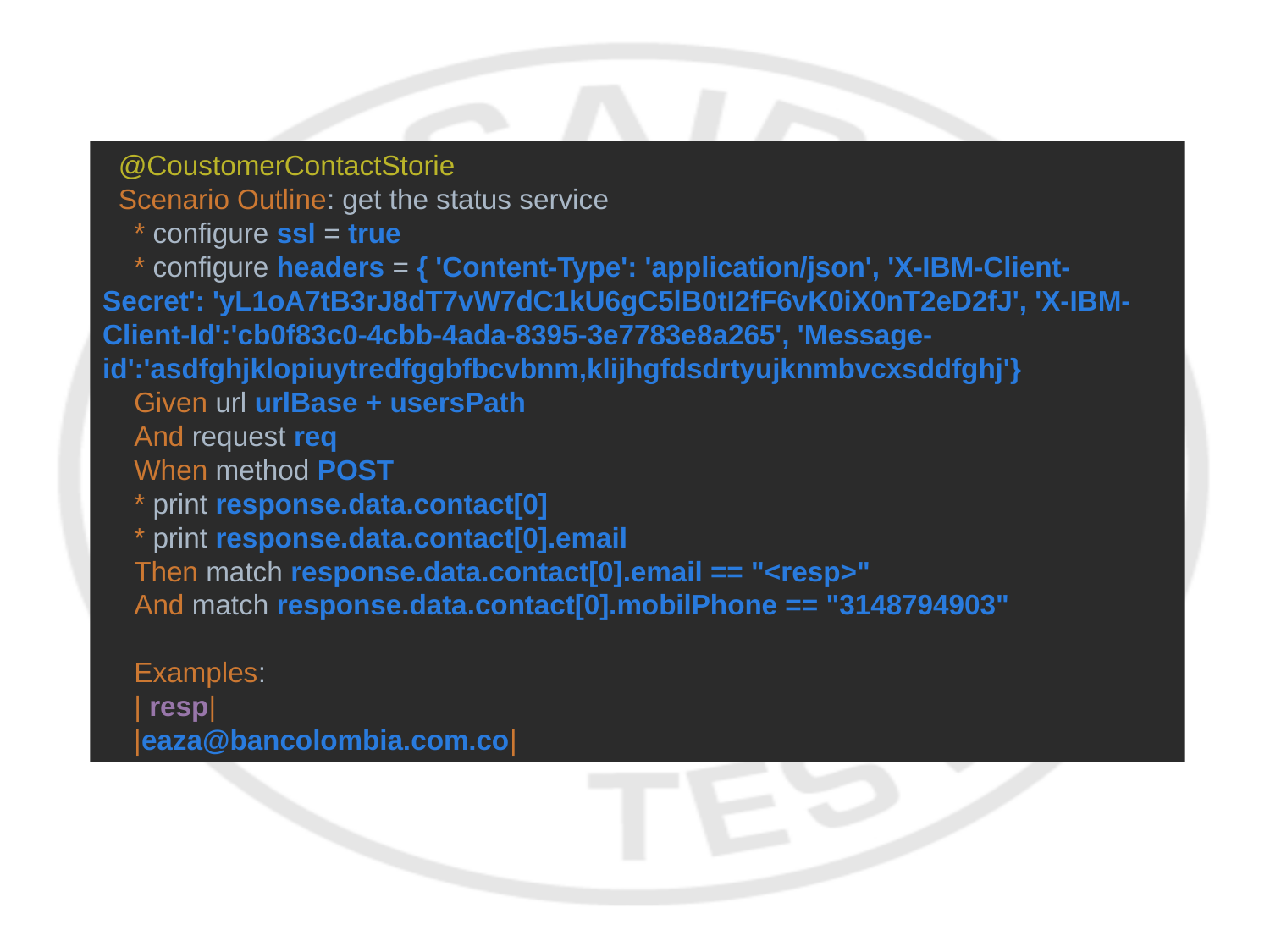

@CoustomerContactStorie
  Scenario Outline: get the status service
    * configure ssl = true
    * configure headers = { 'Content-Type': 'application/json', 'X-IBM-Client-Secret': 'yL1oA7tB3rJ8dT7vW7dC1kU6gC5lB0tI2fF6vK0iX0nT2eD2fJ', 'X-IBM-Client-Id':'cb0f83c0-4cbb-4ada-8395-3e7783e8a265', 'Message-id':'asdfghjklopiuytredfggbfbcvbnm,klijhgfdsdrtyujknmbvcxsddfghj'}
    Given url urlBase + usersPath
    And request req
    When method POST
    * print response.data.contact[0]
    * print response.data.contact[0].email
    Then match response.data.contact[0].email == "<resp>"
    And match response.data.contact[0].mobilPhone == "3148794903"
    Examples:
    | resp|
    |eaza@bancolombia.com.co|